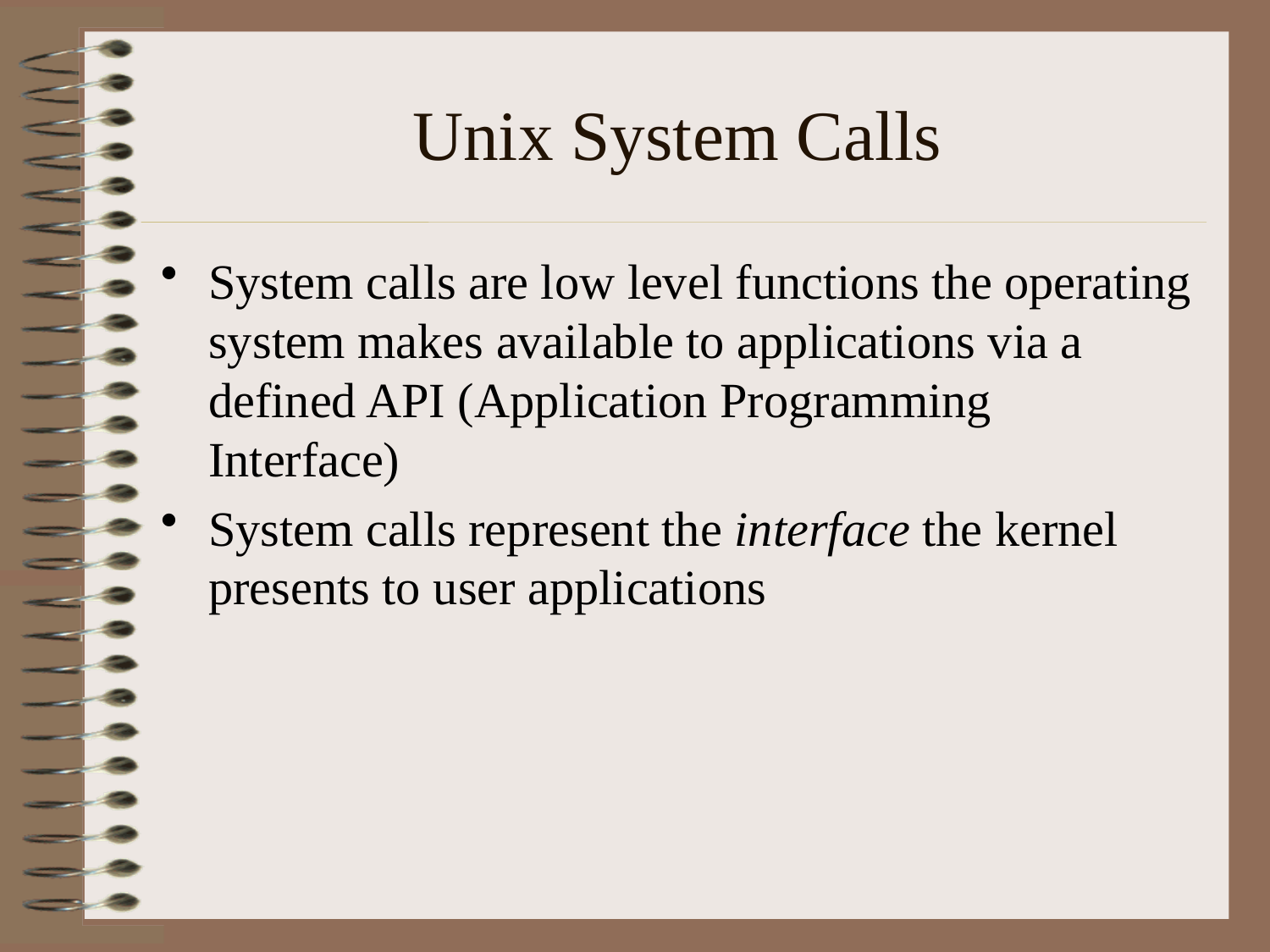

# Unix System Calls
System calls are low level functions the operating system makes available to applications via a defined API (Application Programming Interface)
System calls represent the interface the kernel presents to user applications